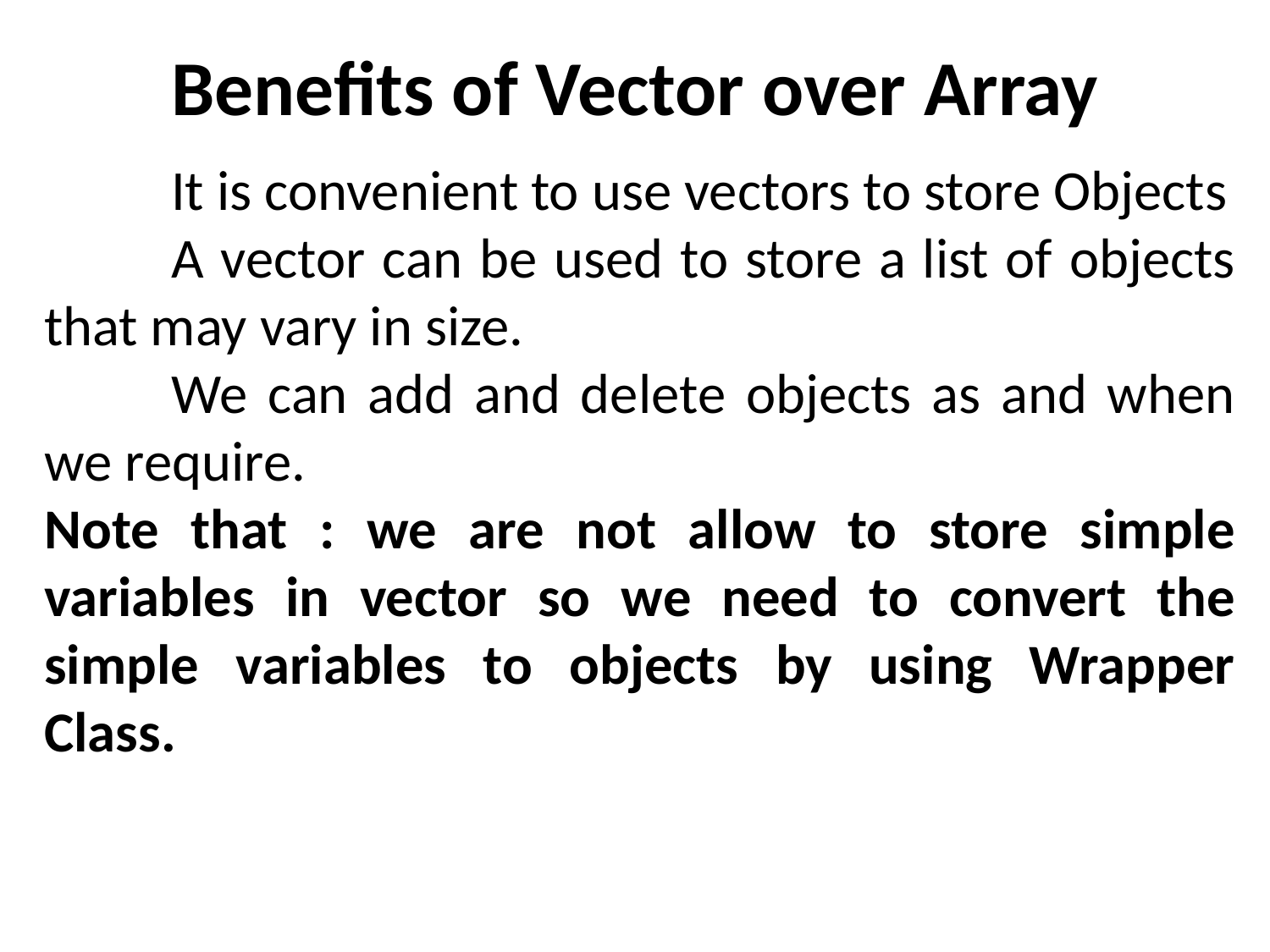

# Benefits of Vector over Array
	It is convenient to use vectors to store Objects
	A vector can be used to store a list of objects that may vary in size.
	We can add and delete objects as and when we require.
Note that : we are not allow to store simple variables in vector so we need to convert the simple variables to objects by using Wrapper Class.